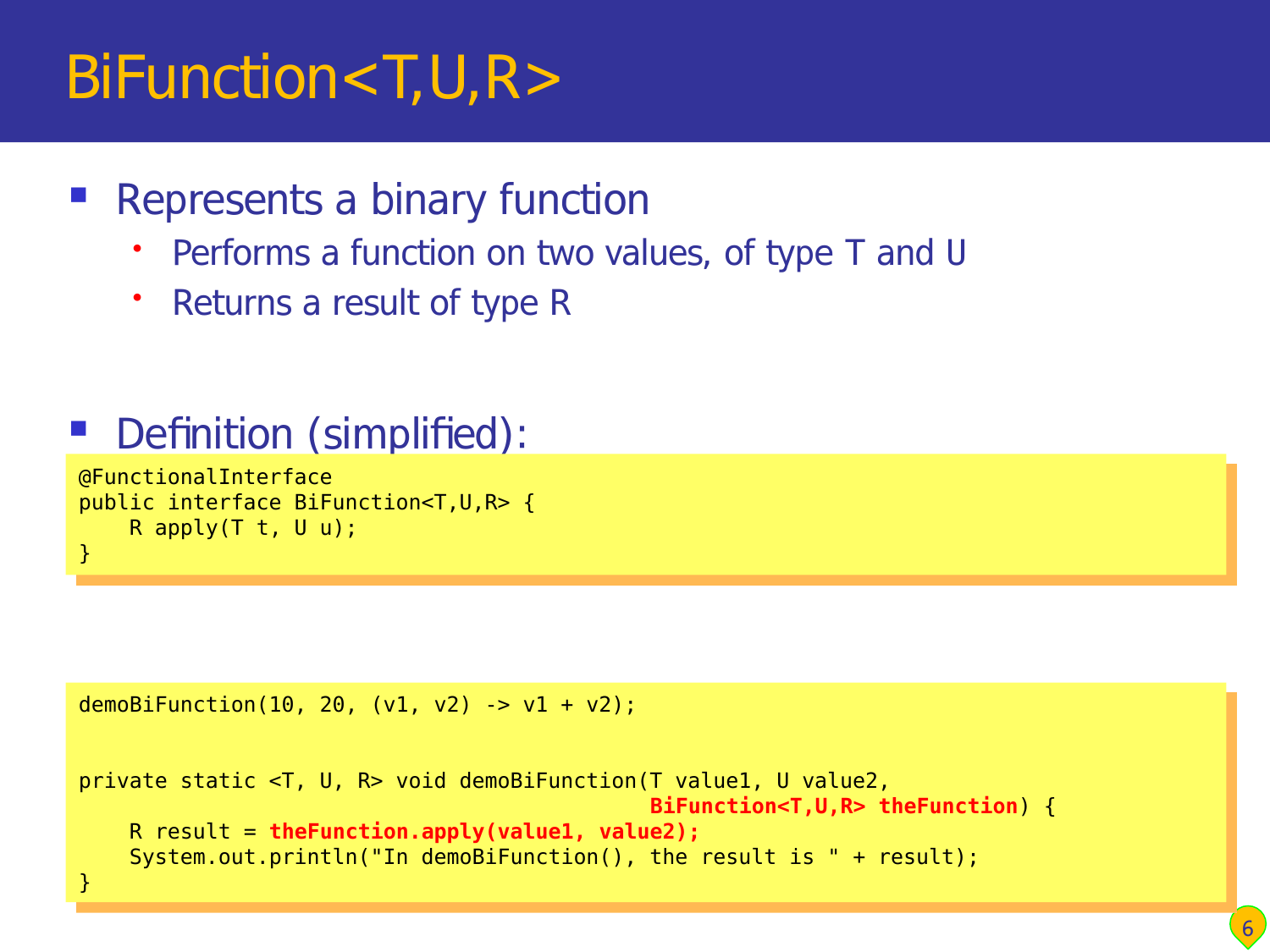

# BiFunction<T,U,R>
Represents a binary function
Performs a function on two values, of type T and U
Returns a result of type R

Definition (simplified):

Example usage:
@FunctionalInterface
public interface BiFunction<T,U,R> {
    R apply(T t, U u);
}
demoBiFunction(10, 20, (v1, v2) -> v1 + v2);

private static <T, U, R> void demoBiFunction(T value1, U value2,
                                             BiFunction<T,U,R> theFunction) {
    R result = theFunction.apply(value1, value2);
    System.out.println("In demoBiFunction(), the result is " + result);
}
6